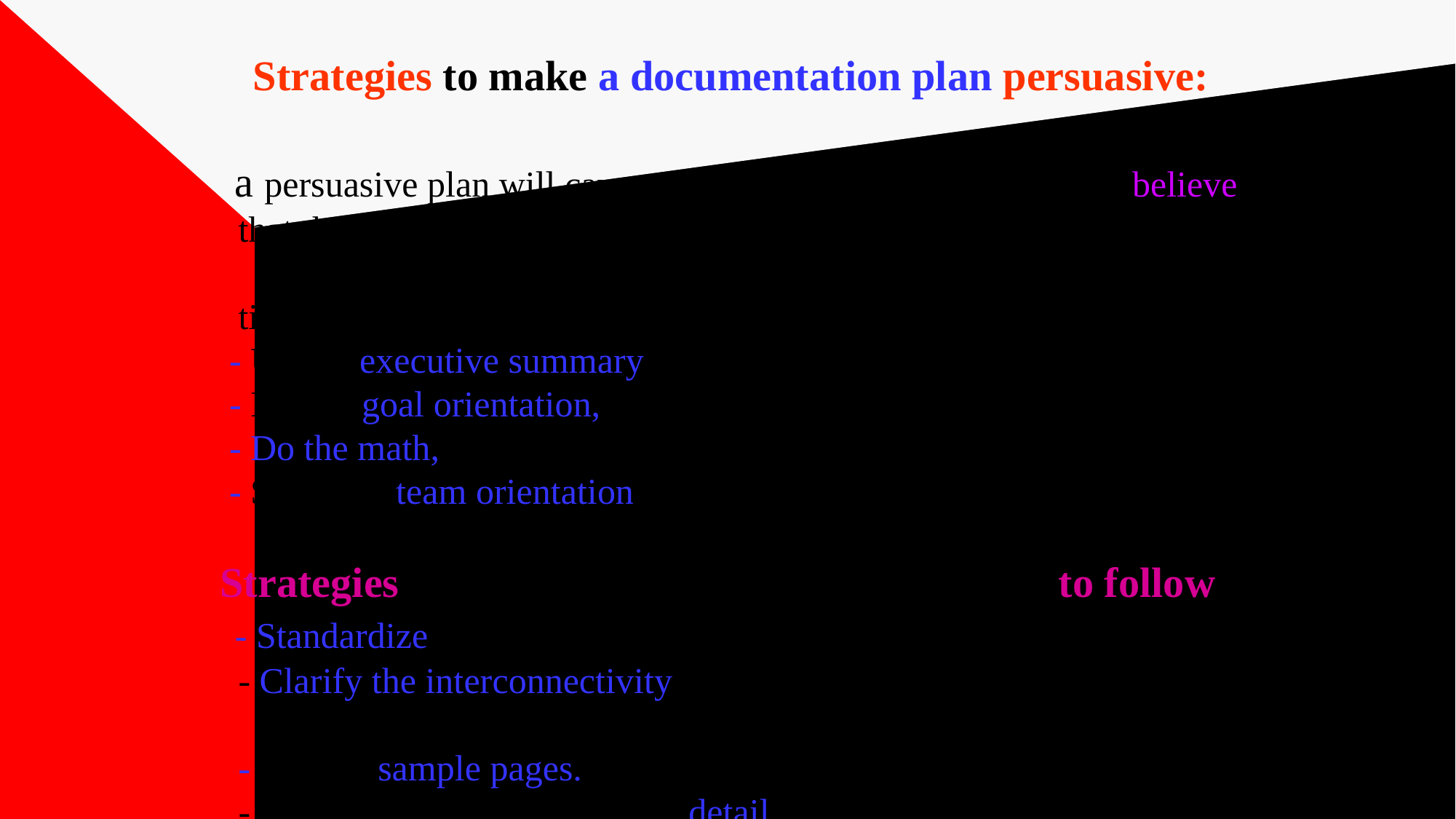

# Strategies to make a documentation plan persuasive: a persuasive plan will cause your reader - client, sponsor-  to believe that the project will fulfill its purpose and that they should invest their time and money in it: - Use an executive summary. - Have a goal orientation, set out objectives the reader can identify. - Do the math, budget figures. - Show the team orientation, emphasize your contribution value to the project. Strategies to make a documentation plan easy to follow: - Standardize your terminology. - Clarify the interconnectivity of information units, make the info sharing clear to the writer. - Include sample pages. - Put as much well-considered detail into your outlines as you can, so the logic of the document appears clearly to the writer.